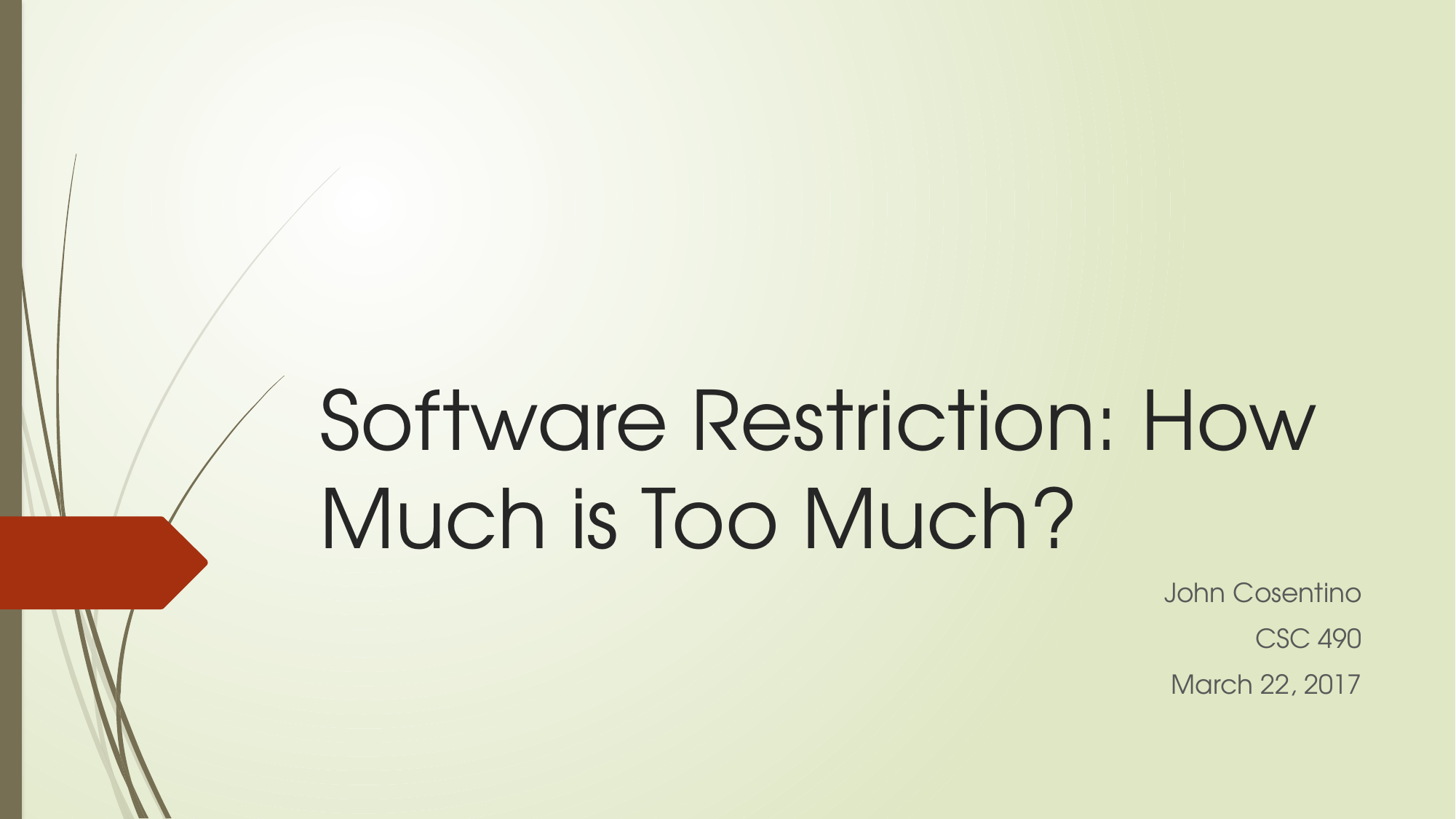

# Software Restriction: How Much is Too Much?
John Cosentino
CSC 490
March 22, 2017